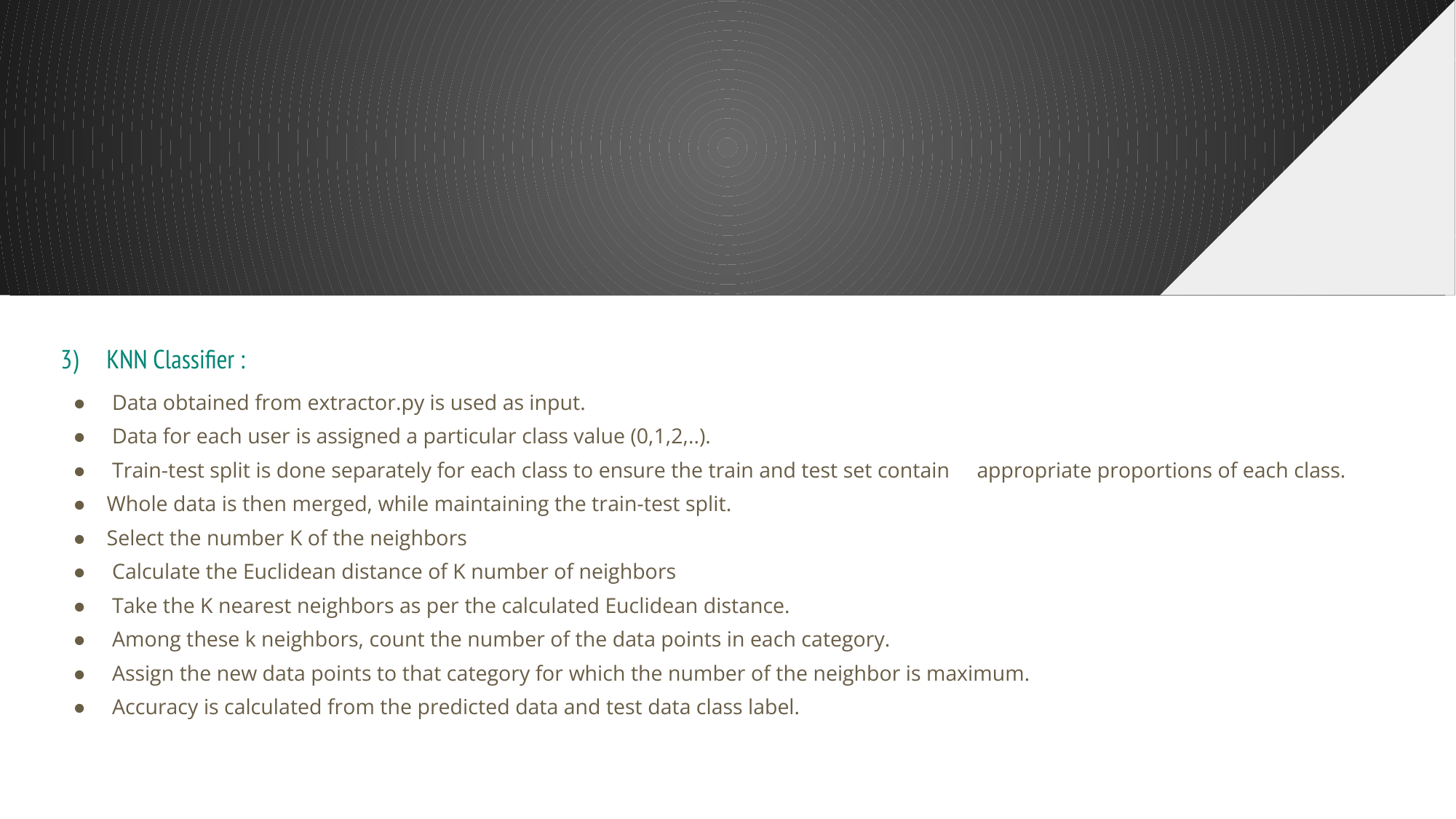

3)     KNN Classifier :
 Data obtained from extractor.py is used as input.
 Data for each user is assigned a particular class value (0,1,2,..).
 Train-test split is done separately for each class to ensure the train and test set contain     appropriate proportions of each class.
Whole data is then merged, while maintaining the train-test split.
Select the number K of the neighbors
 Calculate the Euclidean distance of K number of neighbors
 Take the K nearest neighbors as per the calculated Euclidean distance.
 Among these k neighbors, count the number of the data points in each category.
 Assign the new data points to that category for which the number of the neighbor is maximum.
 Accuracy is calculated from the predicted data and test data class label.